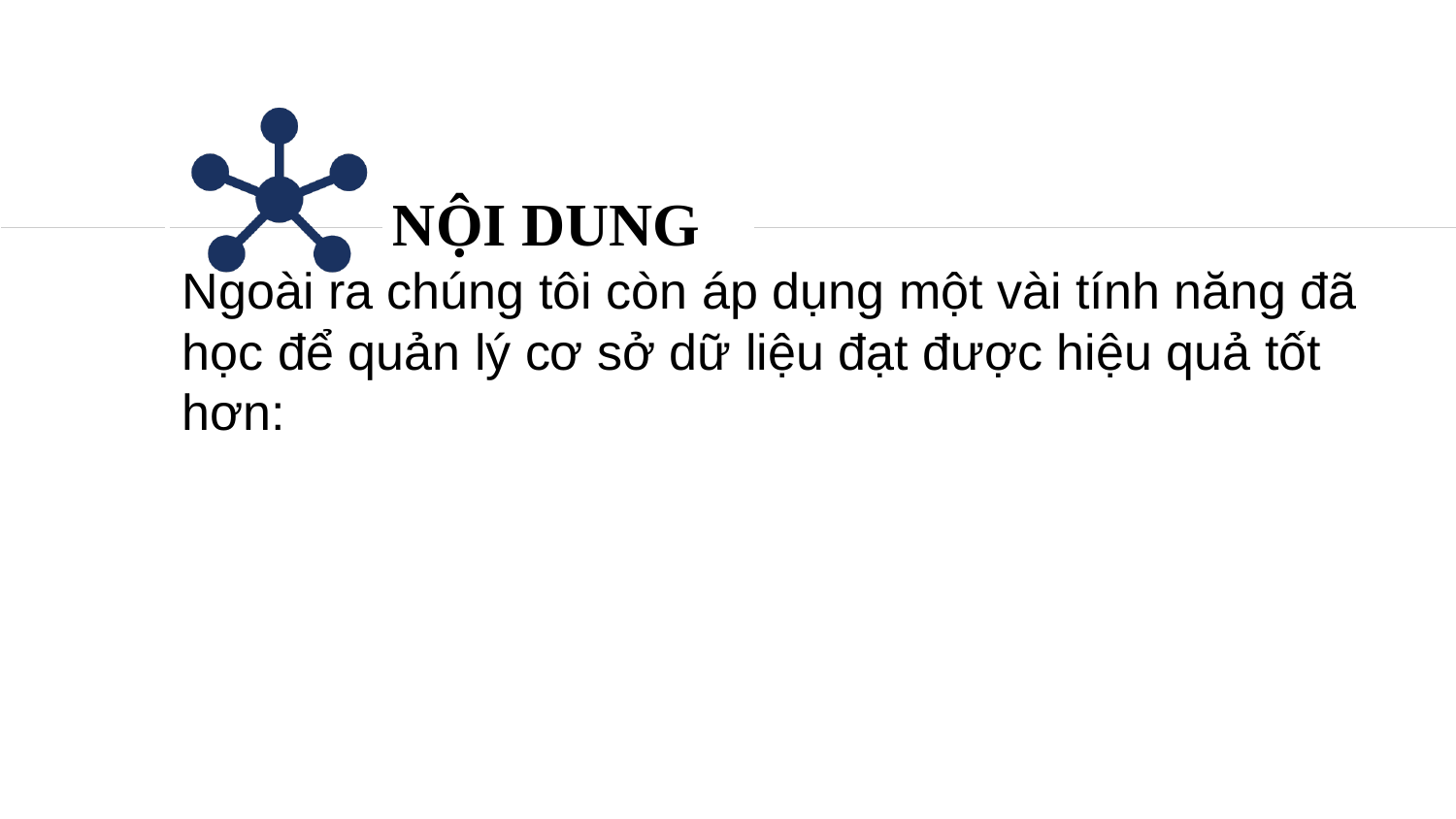

NỘI DUNG
Ngoài ra chúng tôi còn áp dụng một vài tính năng đã học để quản lý cơ sở dữ liệu đạt được hiệu quả tốt hơn: